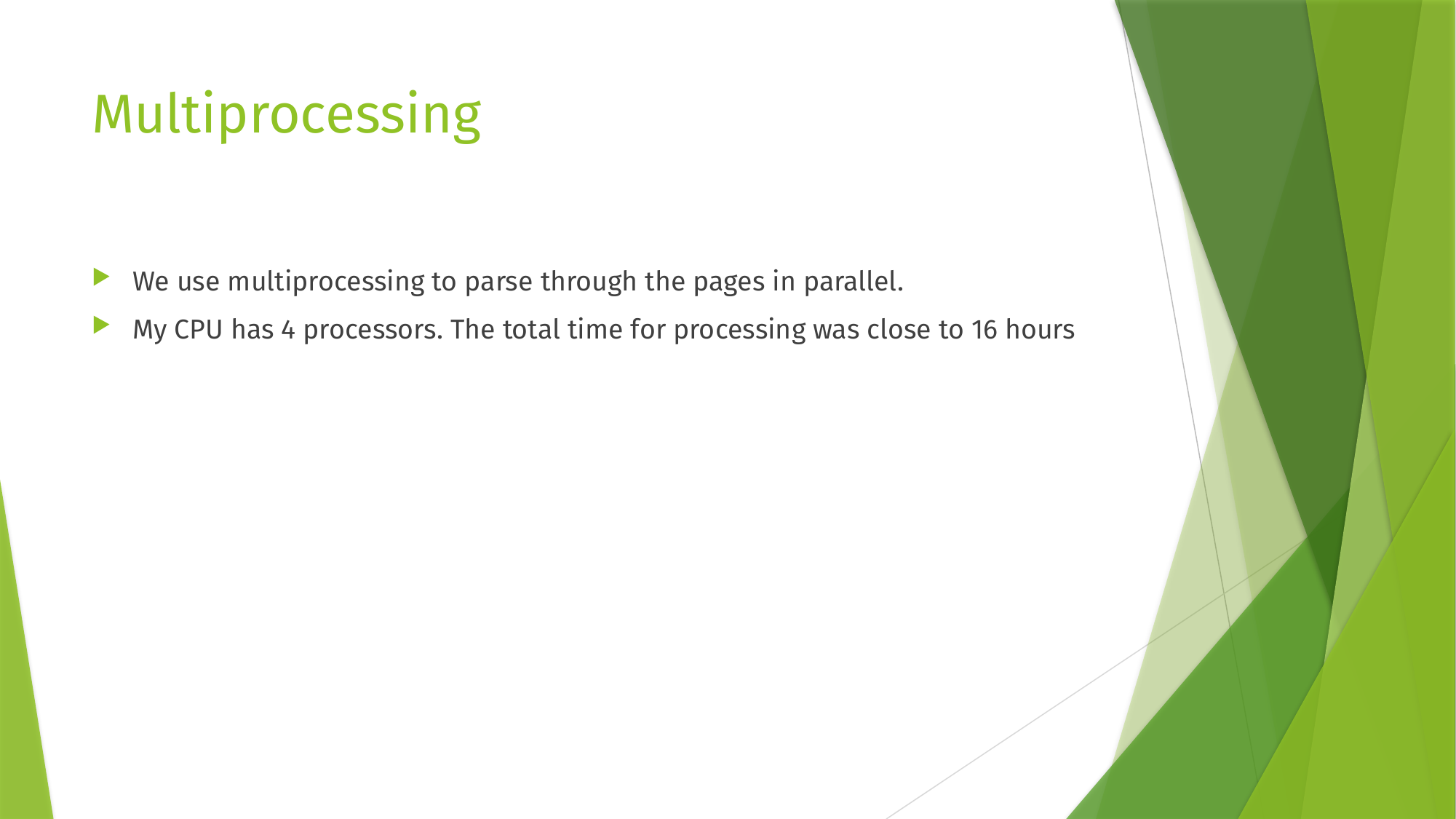

# Multiprocessing
We use multiprocessing to parse through the pages in parallel.
My CPU has 4 processors. The total time for processing was close to 16 hours